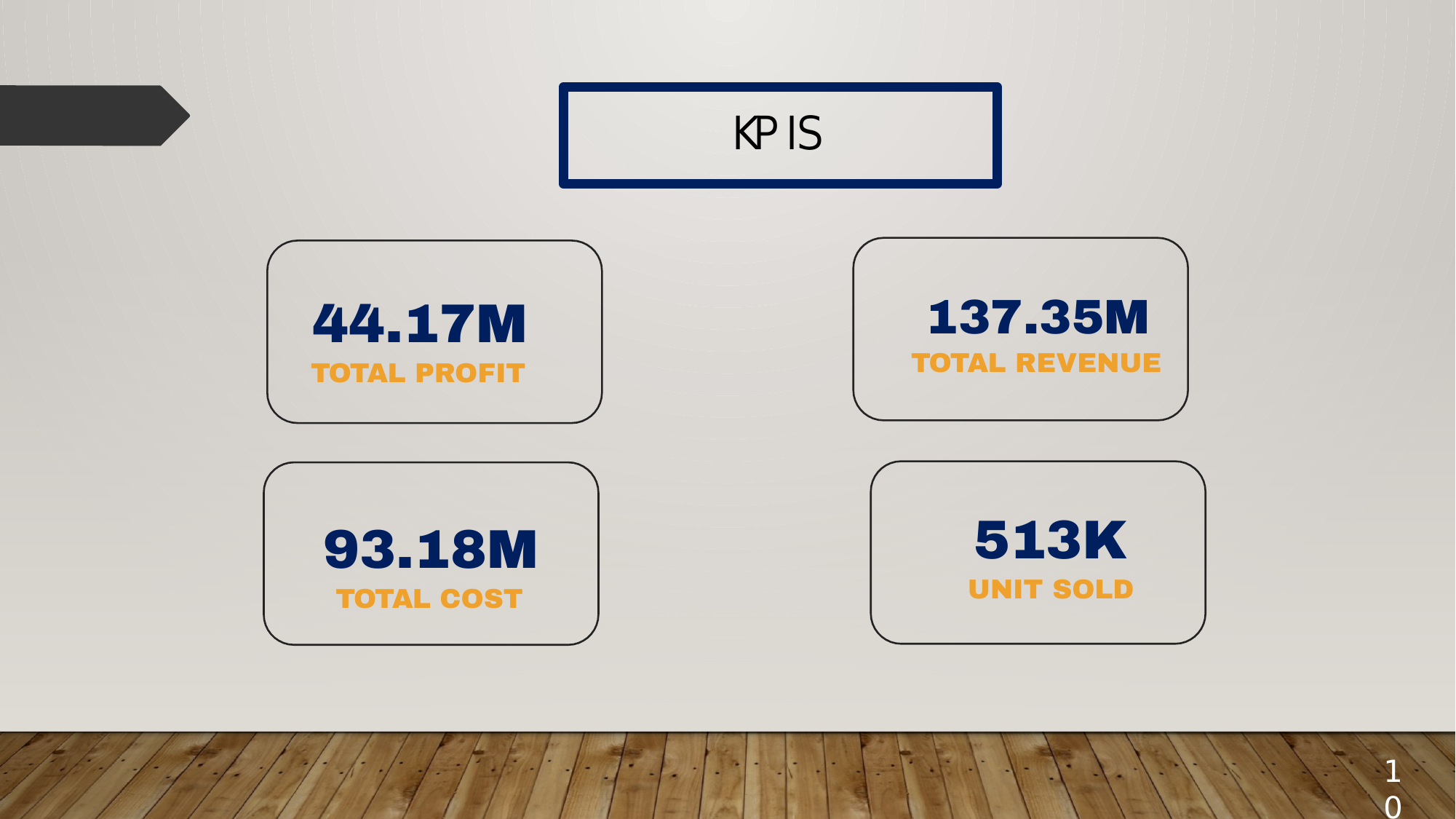

KP I s

44.17M
TOTAL PROFIT
137.35M
TOTAL REVENUE

513K
UNIT SOLD
93.18M
TOTAL COST
10